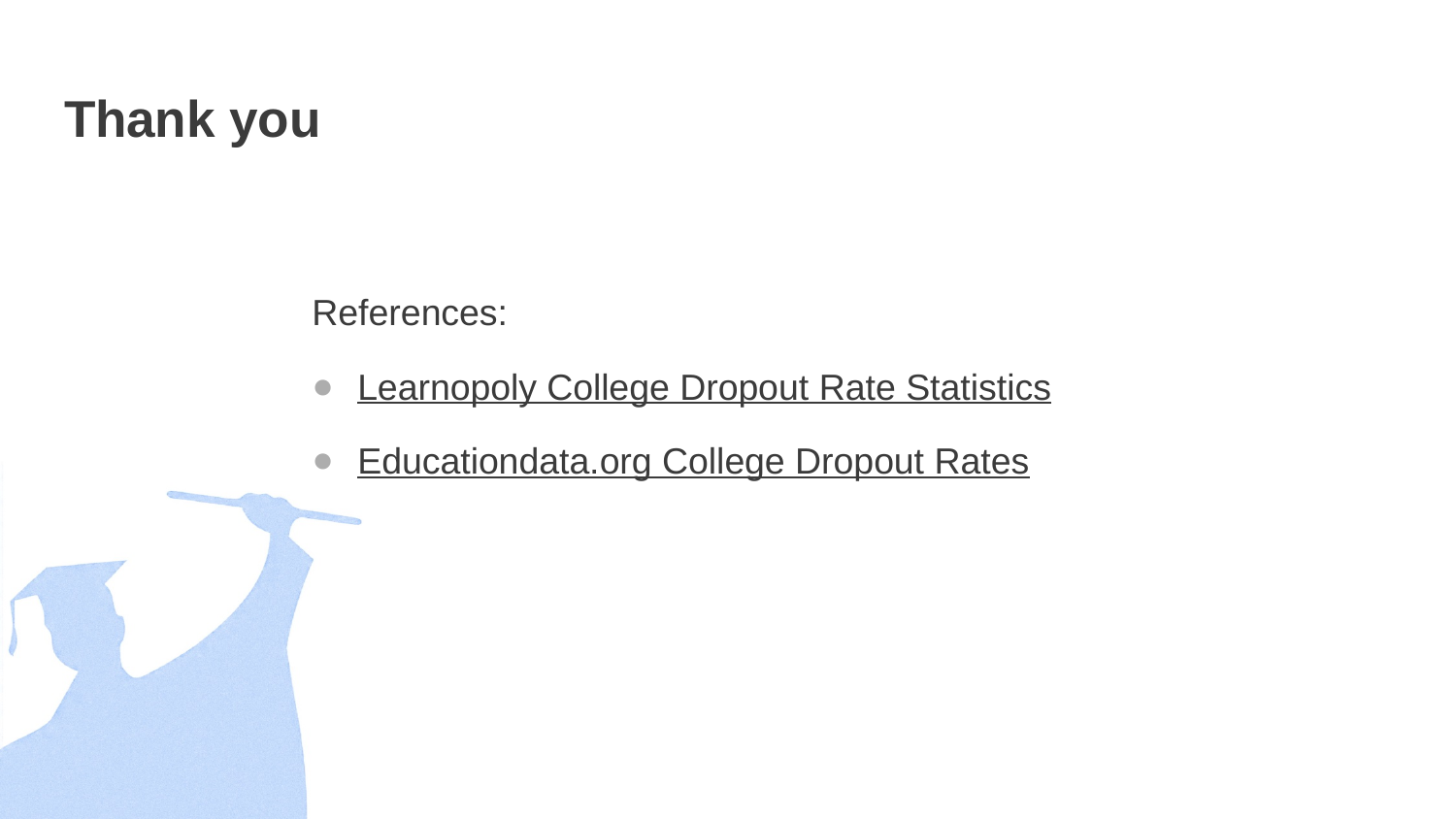

# Thank you
References:
Learnopoly College Dropout Rate Statistics
Educationdata.org College Dropout Rates